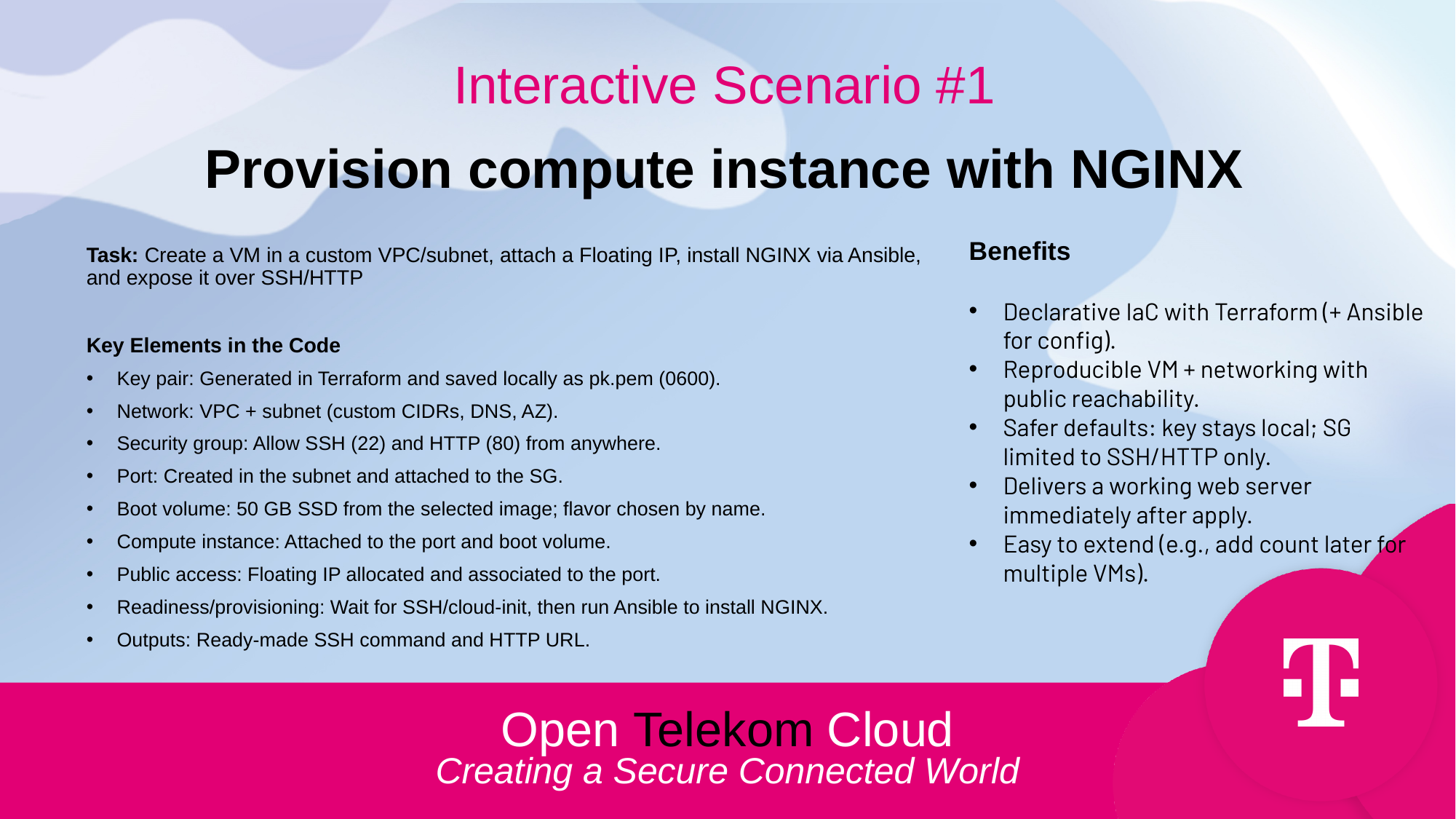

Interactive Scenario #1

Provision compute instance with NGINX
Benefits

Declarative IaC with Terraform (+ Ansible for config).
Reproducible VM + networking with public reachability.
Safer defaults: key stays local; SG limited to SSH/HTTP only.
Delivers a working web server immediately after apply.
Easy to extend (e.g., add count later for multiple VMs).
Task: Create a VM in a custom VPC/subnet, attach a Floating IP, install NGINX via Ansible, and expose it over SSH/HTTP

Key Elements in the Code
Key pair: Generated in Terraform and saved locally as pk.pem (0600).
Network: VPC + subnet (custom CIDRs, DNS, AZ).
Security group: Allow SSH (22) and HTTP (80) from anywhere.
Port: Created in the subnet and attached to the SG.
Boot volume: 50 GB SSD from the selected image; flavor chosen by name.
Compute instance: Attached to the port and boot volume.
Public access: Floating IP allocated and associated to the port.
Readiness/provisioning: Wait for SSH/cloud-init, then run Ansible to install NGINX.
Outputs: Ready-made SSH command and HTTP URL.